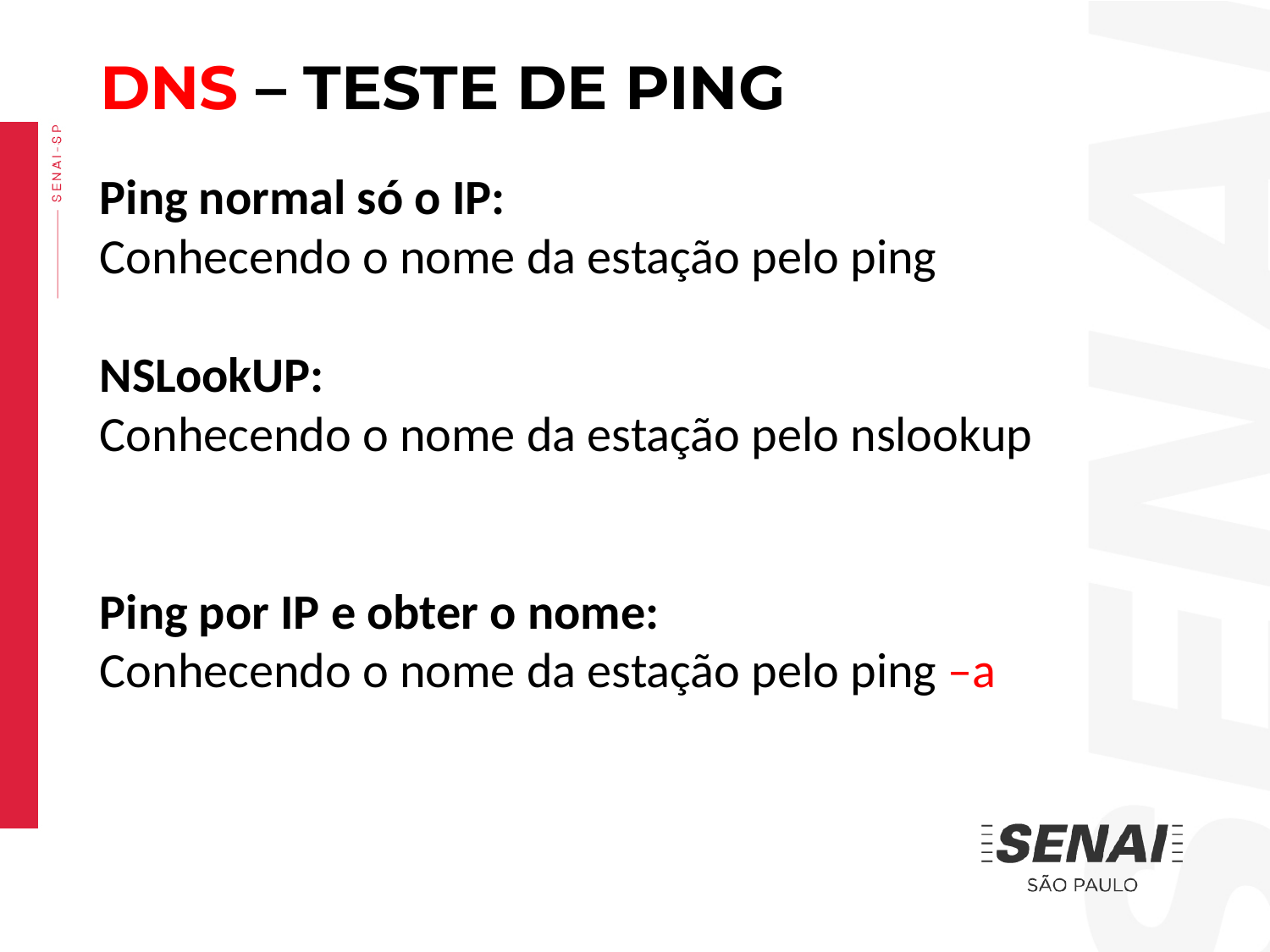

DNS – TESTE DE PING
Ping normal só o IP:
Conhecendo o nome da estação pelo ping

NSLookUP:
Conhecendo o nome da estação pelo nslookup

Ping por IP e obter o nome:
Conhecendo o nome da estação pelo ping –a